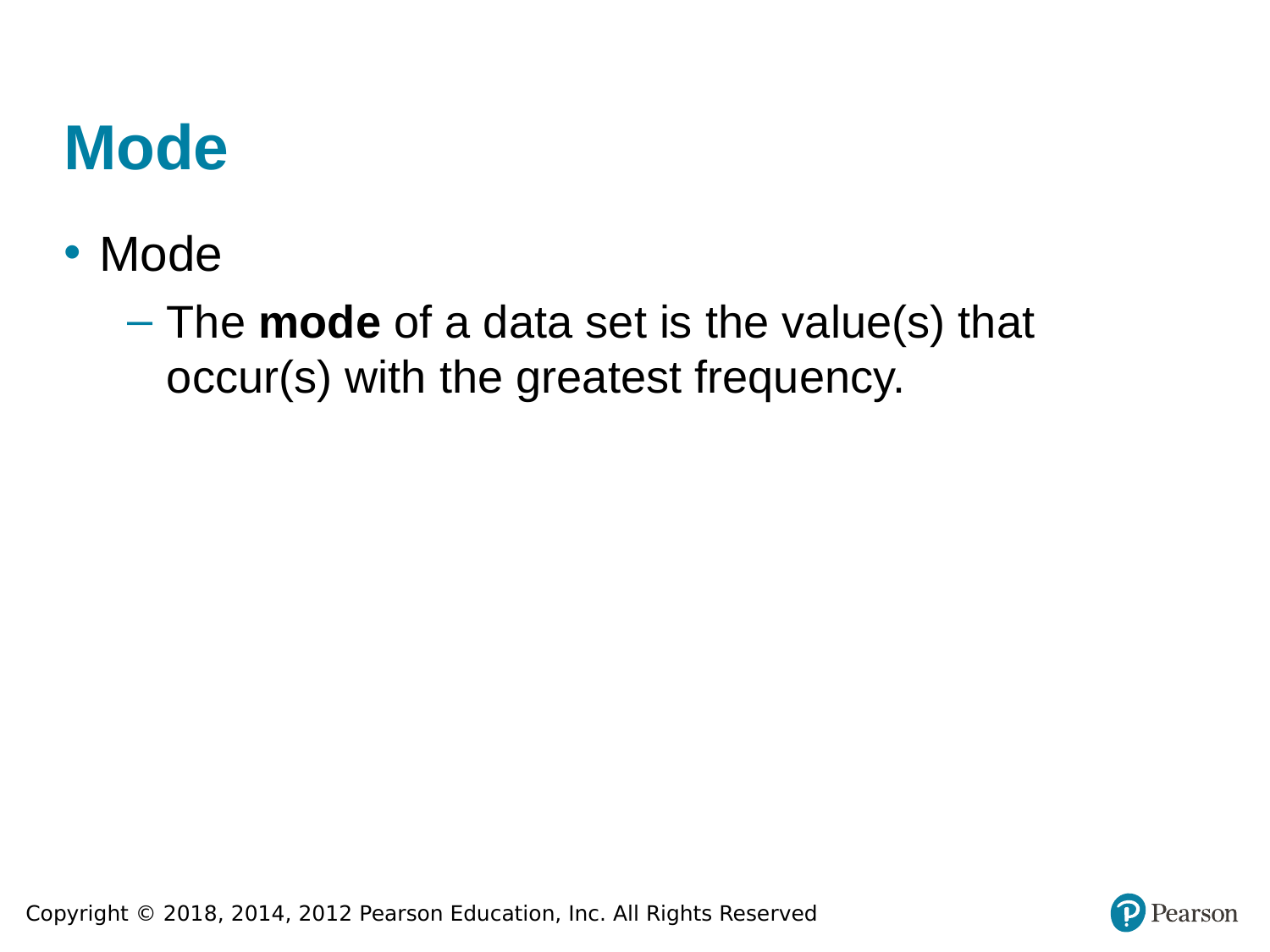

# Mode
Mode
The mode of a data set is the value(s) that occur(s) with the greatest frequency.